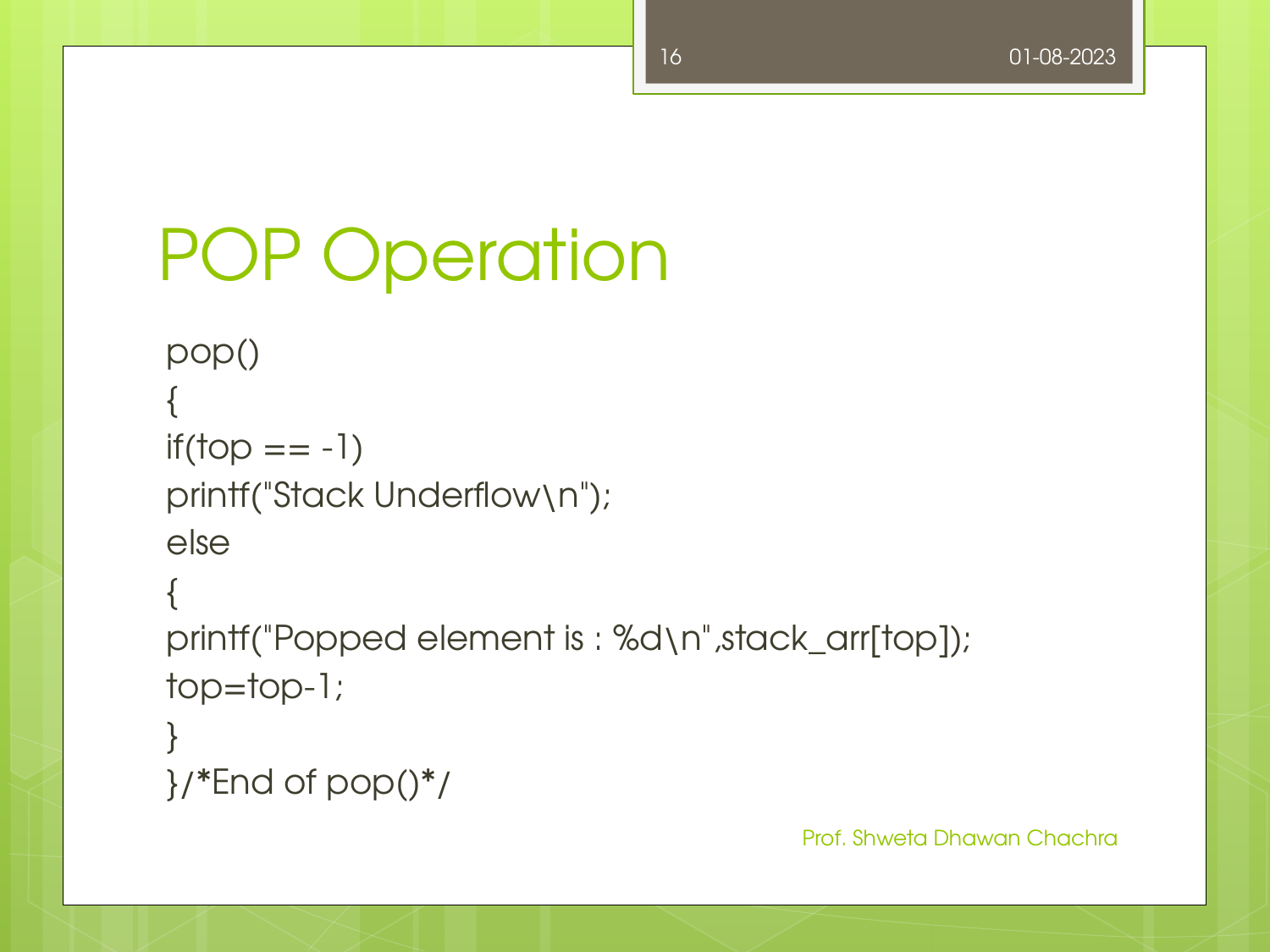

16
01-08-2023
# POP Operation
pop()
{
	if(top == -1)
		printf("Stack Underflow\n");
	else
	{
		printf("Popped element is : %d\n",stack_arr[top]);
		top=top-1;
	}
}/*End of pop()*/

Prof. Shweta Dhawan Chachra